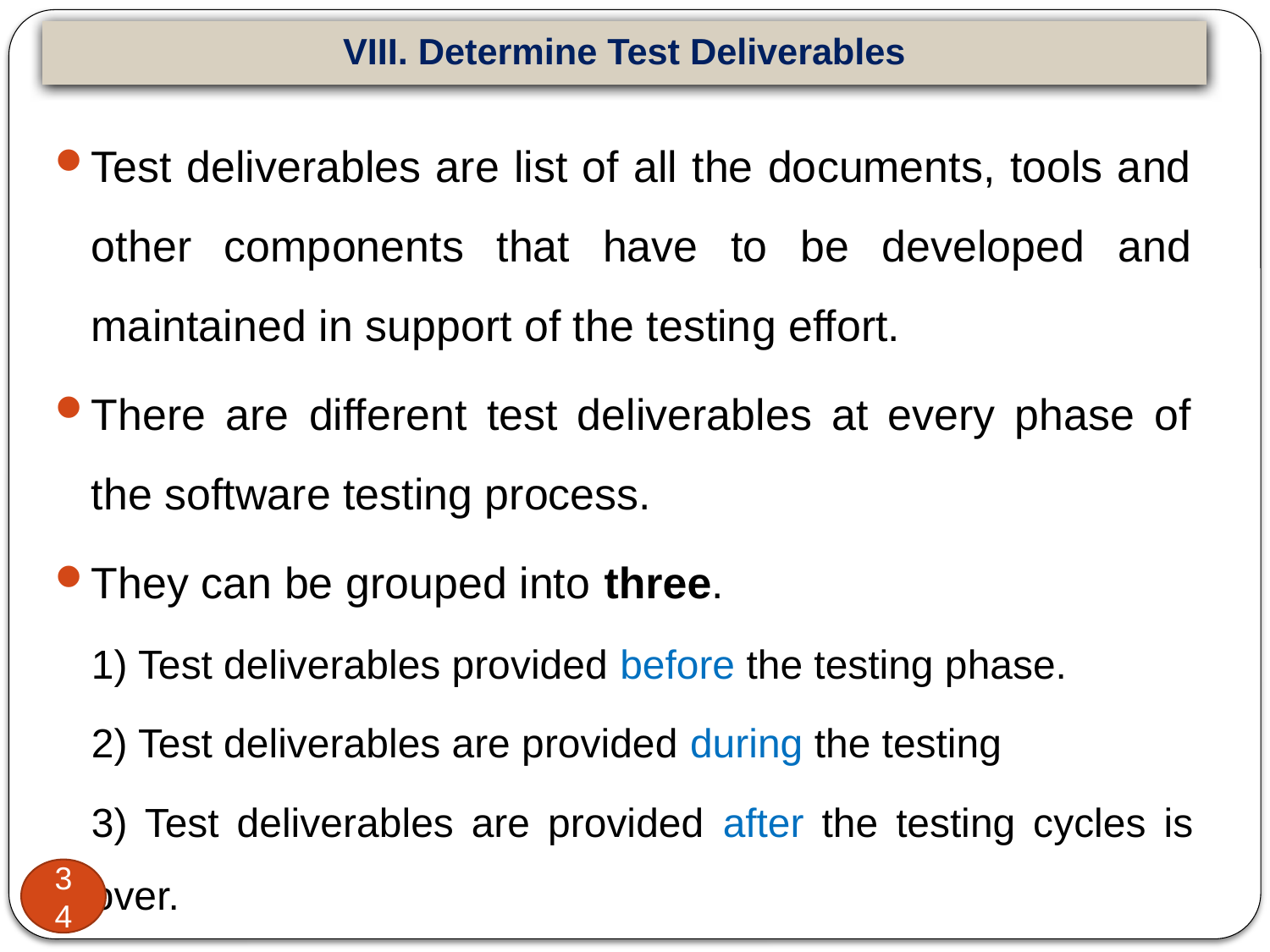

# VIII. Determine Test Deliverables
Test deliverables are list of all the documents, tools and other components that have to be developed and maintained in support of the testing effort.
There are different test deliverables at every phase of the software testing process.
They can be grouped into three.
1) Test deliverables provided before the testing phase.
2) Test deliverables are provided during the testing
3) Test deliverables are provided after the testing cycles is over.

34